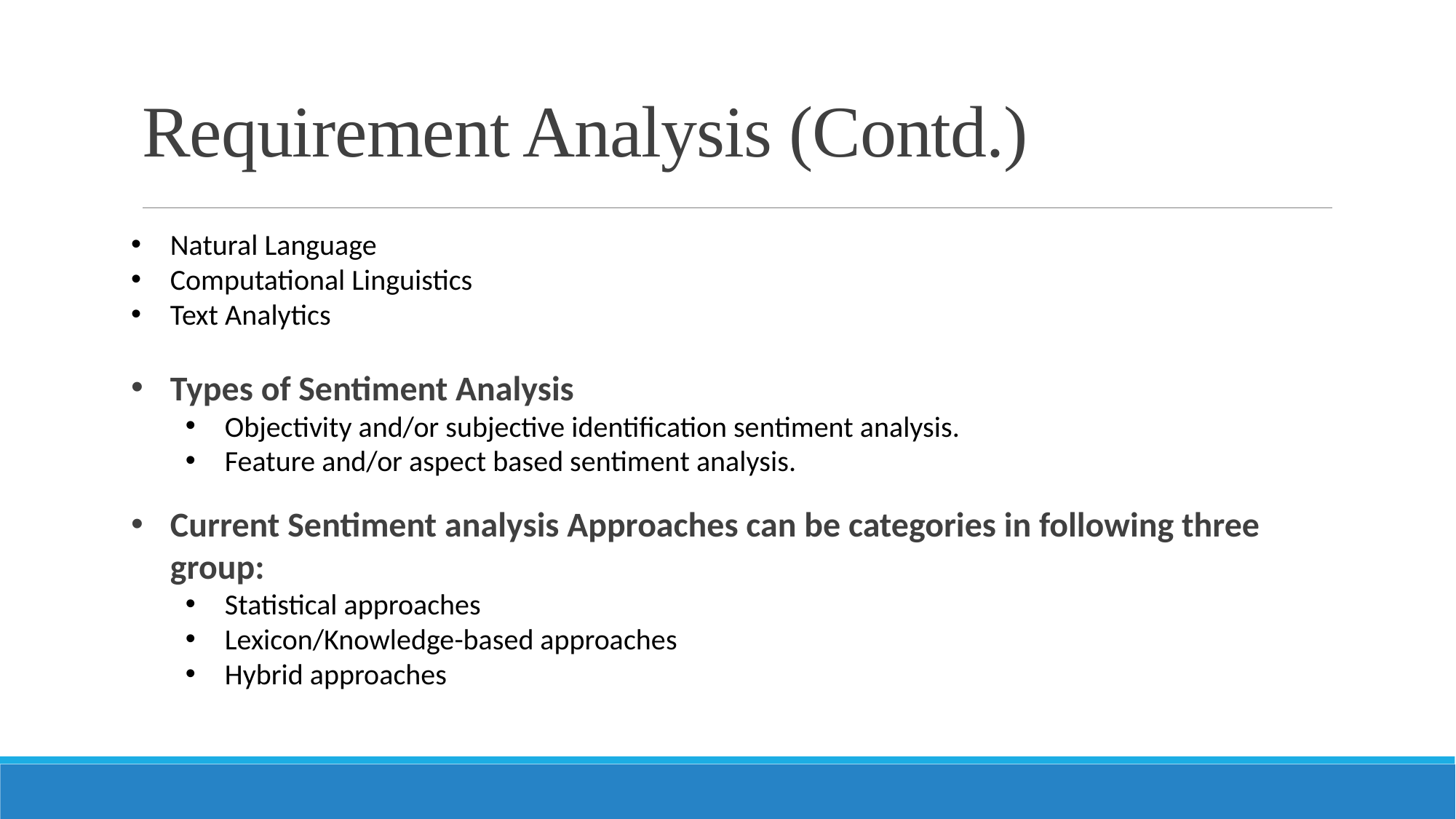

# Requirement Analysis (Contd.)
Natural Language
Computational Linguistics
Text Analytics

Types of Sentiment Analysis
Objectivity and/or subjective identification sentiment analysis.
Feature and/or aspect based sentiment analysis.

Current Sentiment analysis Approaches can be categories in following three group:
Statistical approaches
Lexicon/Knowledge-based approaches
Hybrid approaches